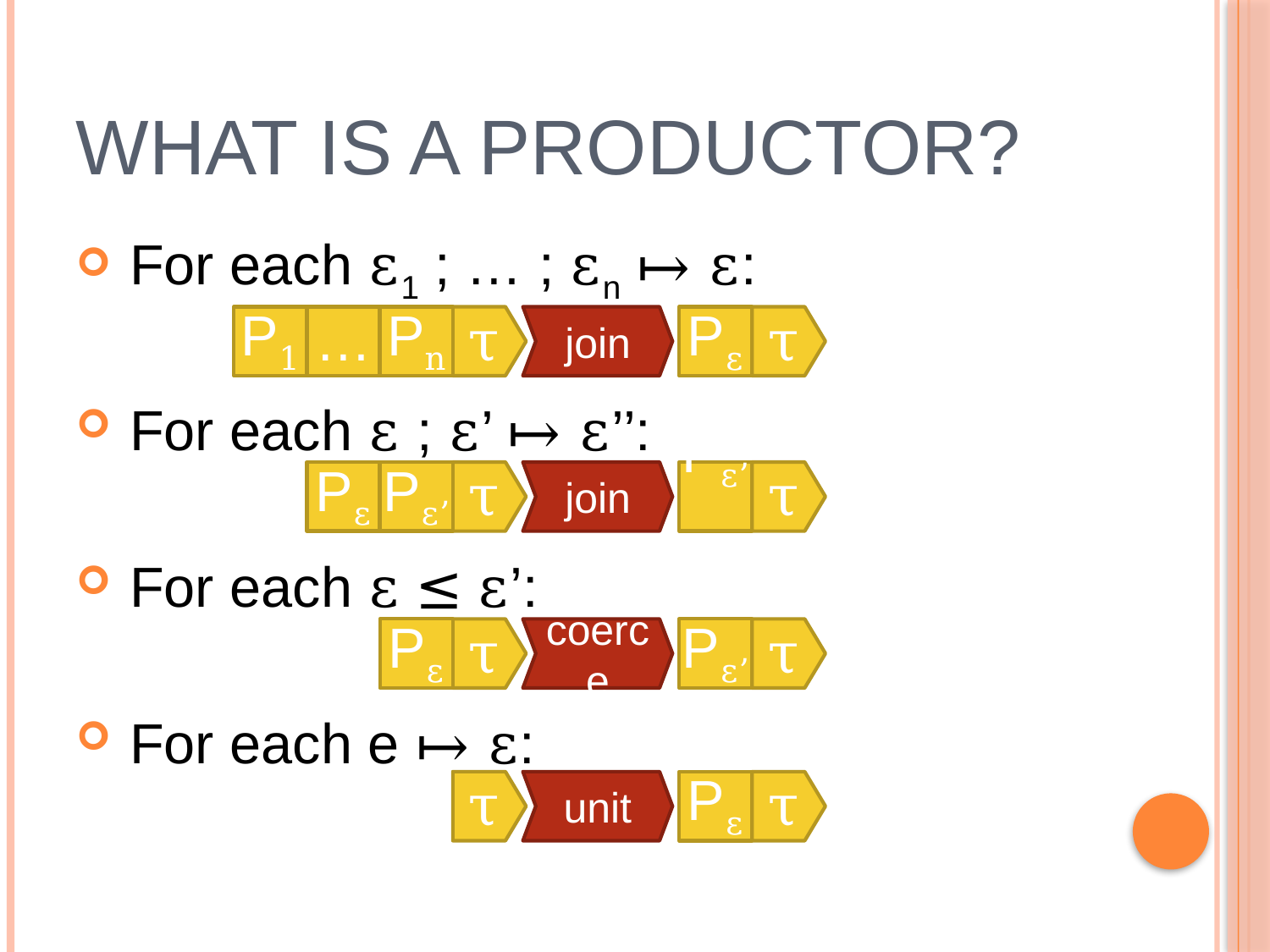

# What is a Productor?
 For each ε1 ; … ; εn ↦ ε:

 For each ε ; ε’ ↦ ε’’:

 For each ε ≤ ε’:

 For each e ↦ ε:
P1
Pn
τ
τ
join
…
Pε
Pε’
τ
τ
join
Pε
Pε’’
Pε
τ
τ
coerce
Pε’
τ
τ
unit
Pε